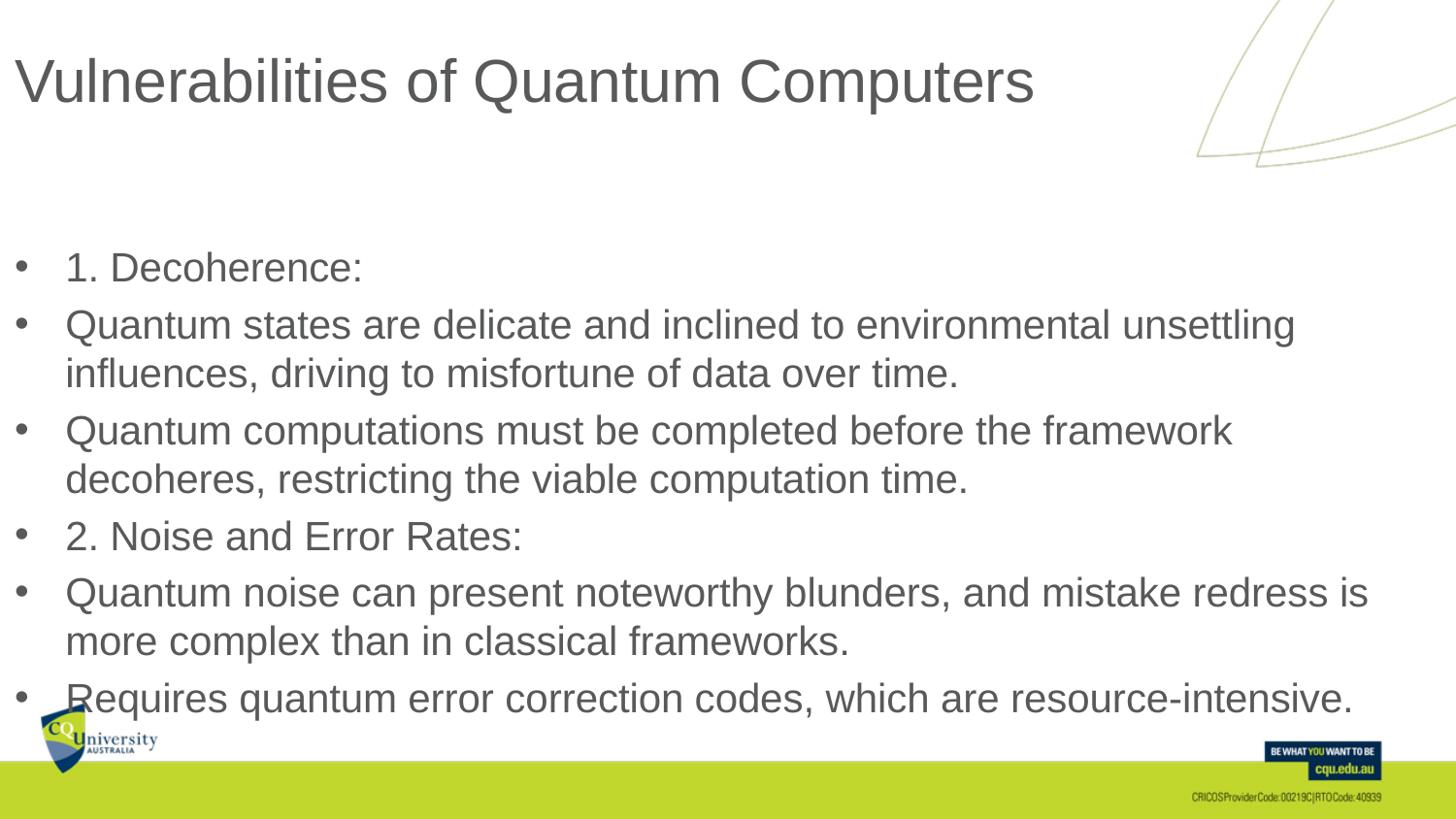

# Vulnerabilities of Quantum Computers
1. Decoherence:
Quantum states are delicate and inclined to environmental unsettling influences, driving to misfortune of data over time.
Quantum computations must be completed before the framework decoheres, restricting the viable computation time.
2. Noise and Error Rates:
Quantum noise can present noteworthy blunders, and mistake redress is more complex than in classical frameworks.
Requires quantum error correction codes, which are resource-intensive.